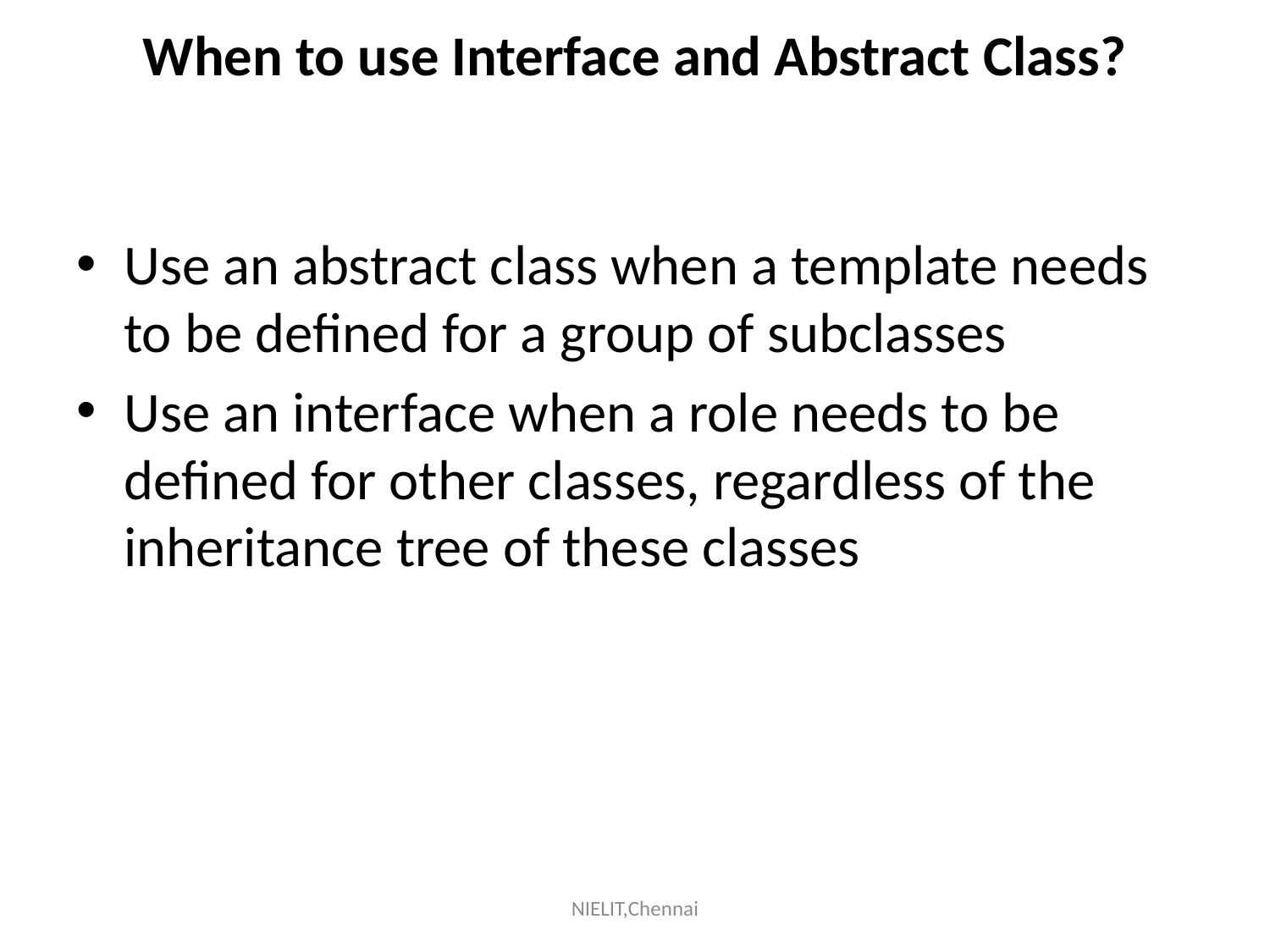

# When to use Interface and Abstract Class?
Use an abstract class when a template needs to be defined for a group of subclasses
Use an interface when a role needs to be defined for other classes, regardless of the inheritance tree of these classes

NIELIT,Chennai